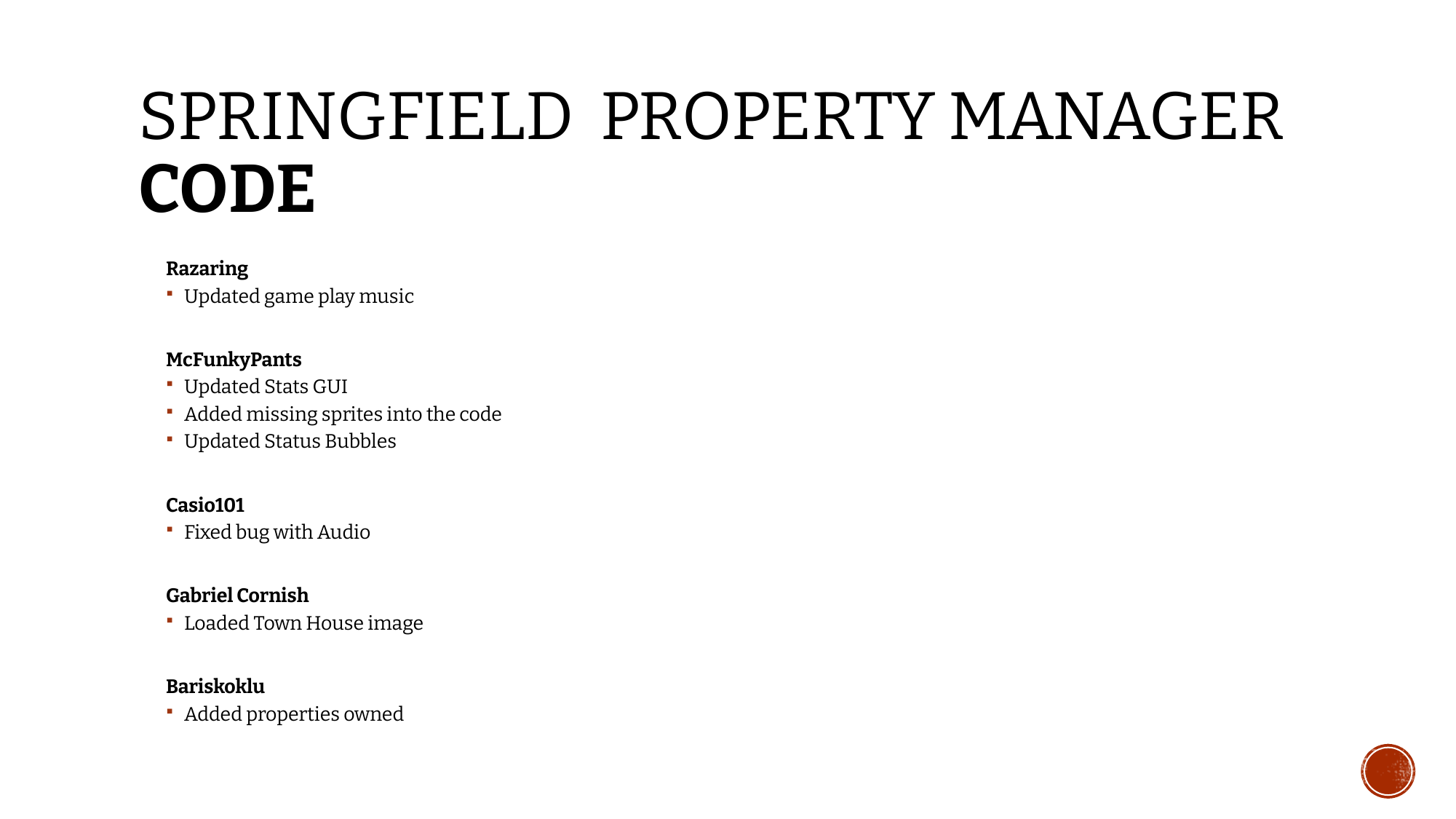

# Springfield  property manager Code
Razaring
Updated game play music

McFunkyPants
Updated Stats GUI
Added missing sprites into the code
Updated Status Bubbles

Casio101
Fixed bug with Audio

Gabriel Cornish
Loaded Town House image

Bariskoklu
Added properties owned